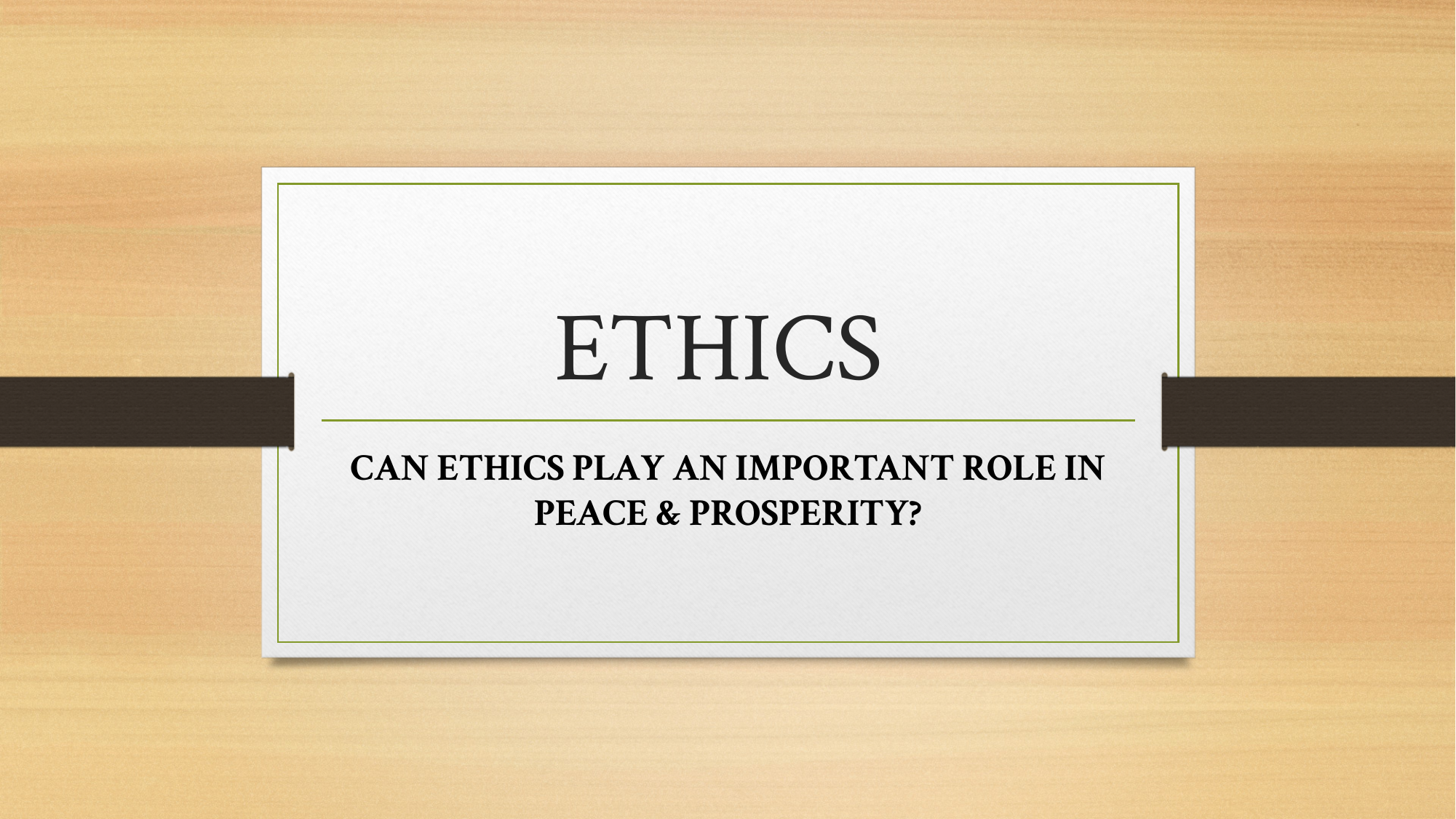

# ETHICS
CAN ETHICS PLAY AN IMPORTANT ROLE IN PEACE & PROSPERITY?